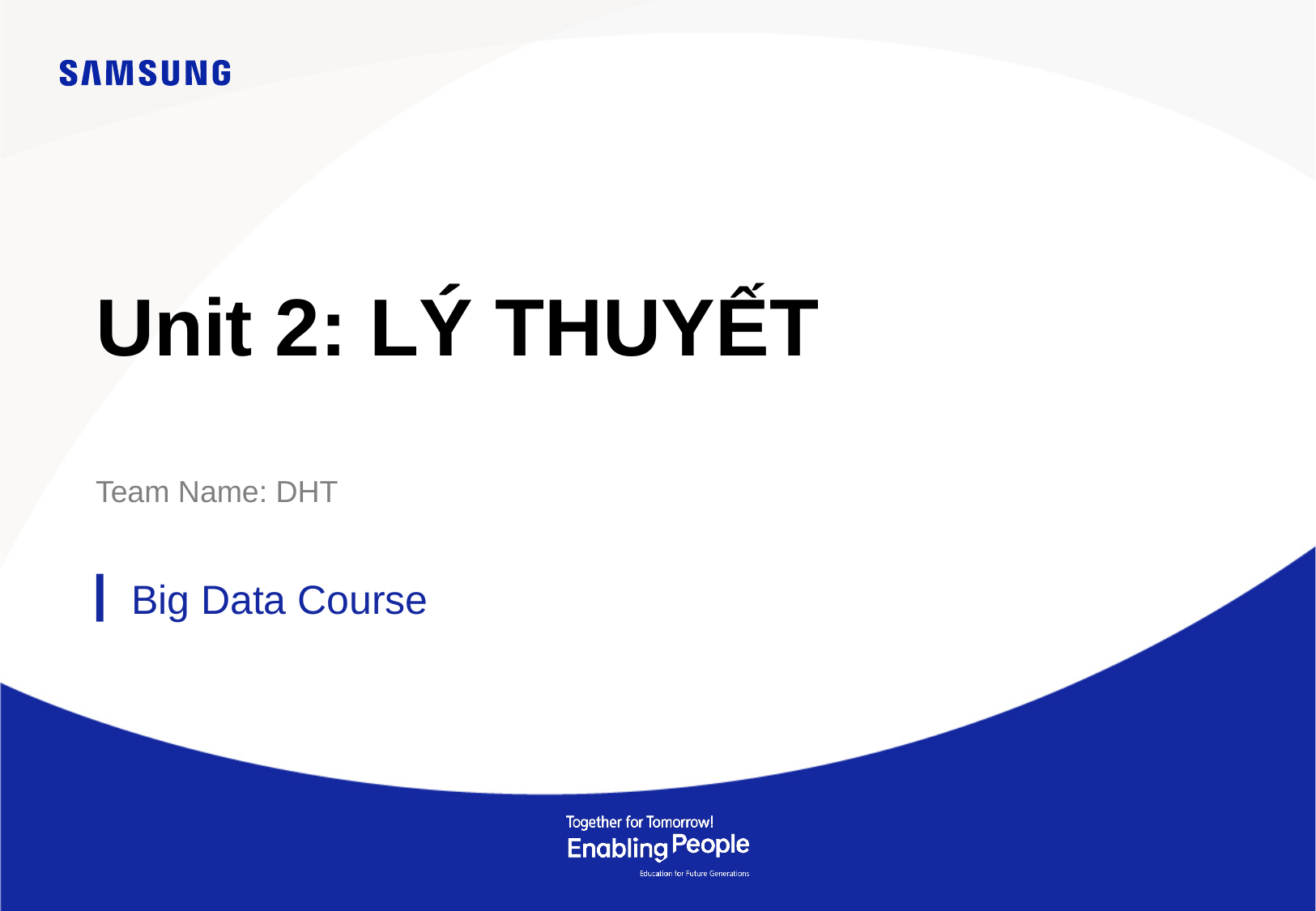

# Unit 2: LÝ THUYẾT
Team Name: DHT